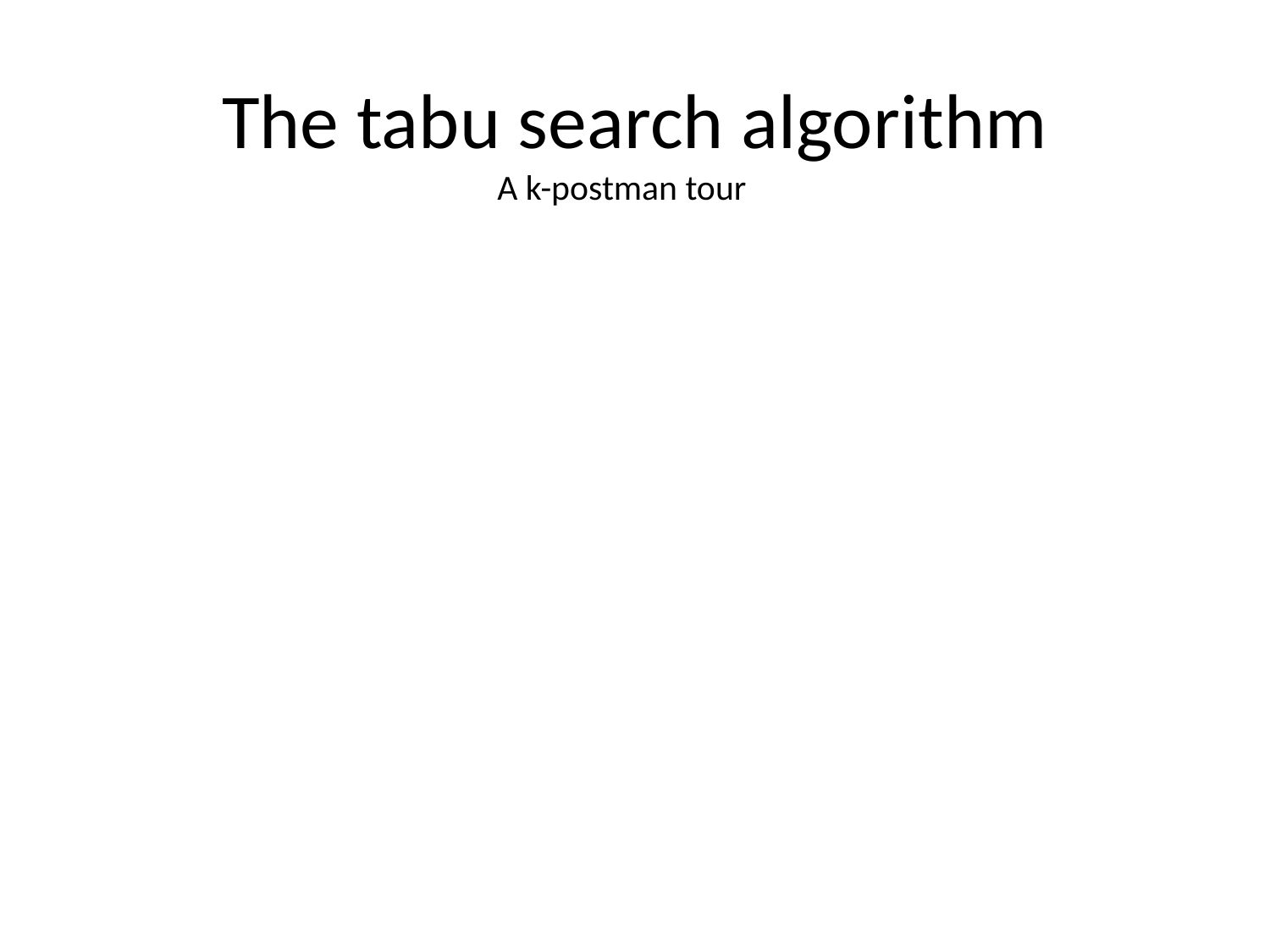

# The tabu search algorithm
A k-postman tour